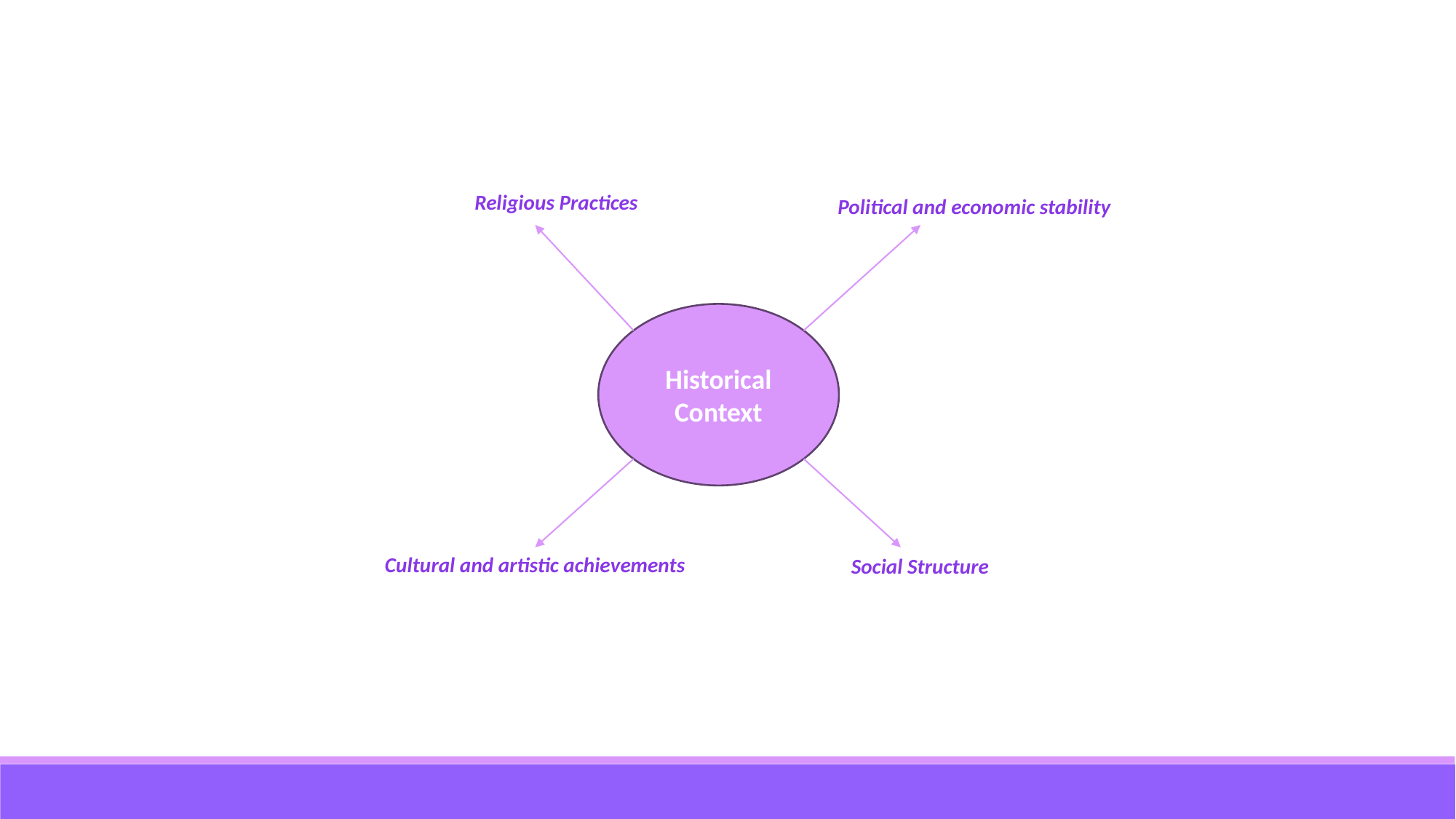

Religious Practices
Political and economic stability
Historical Context
Cultural and artistic achievements
Social Structure